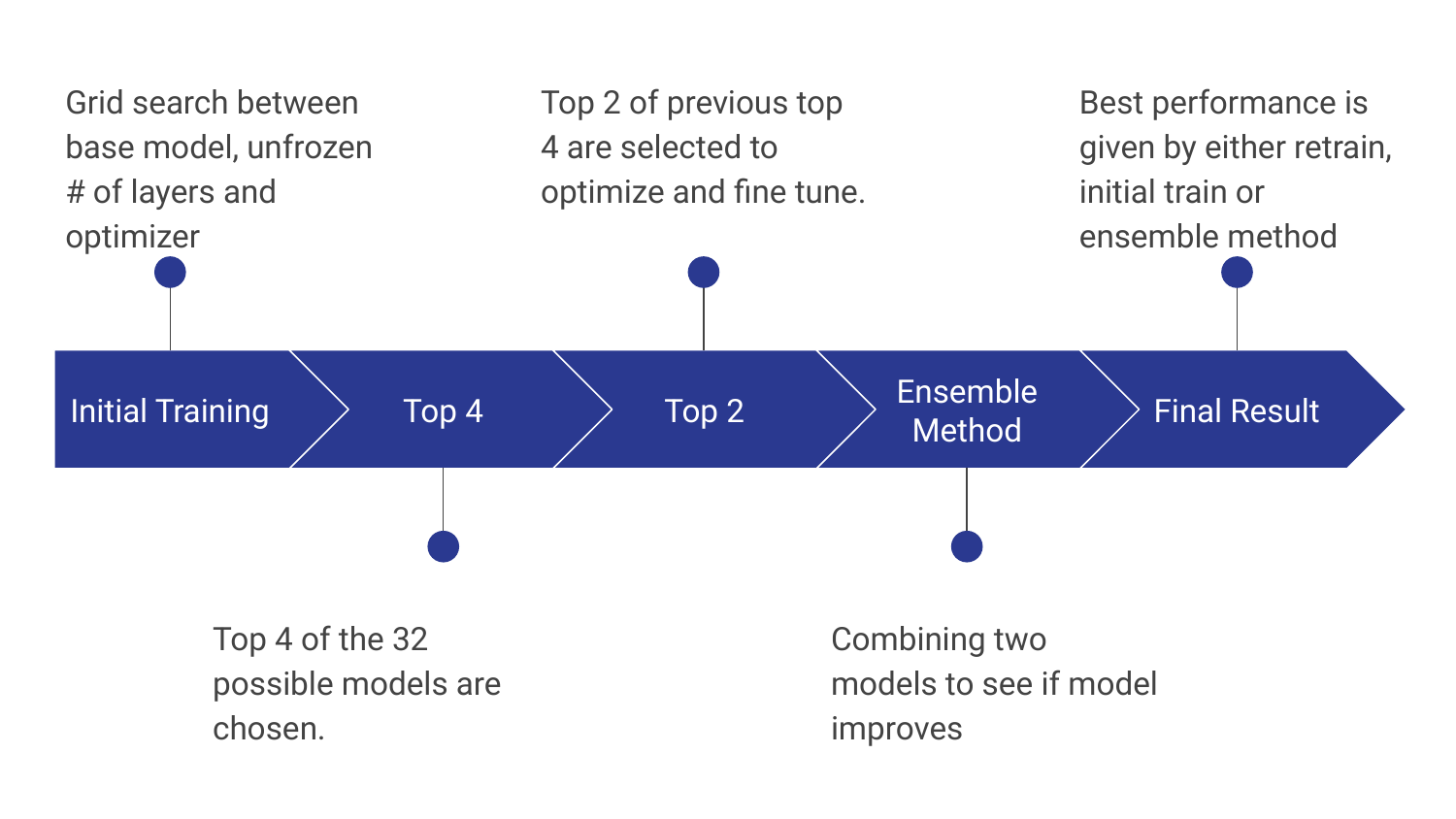

Grid search between base model, unfrozen # of layers and optimizer
Top 2 of previous top 4 are selected to optimize and fine tune.
Best performance is given by either retrain, initial train or ensemble method

Initial Training
Top 4
Top 2
Ensemble Method
Final Result

Top 4 of the 32 possible models are chosen.
Combining two models to see if model improves